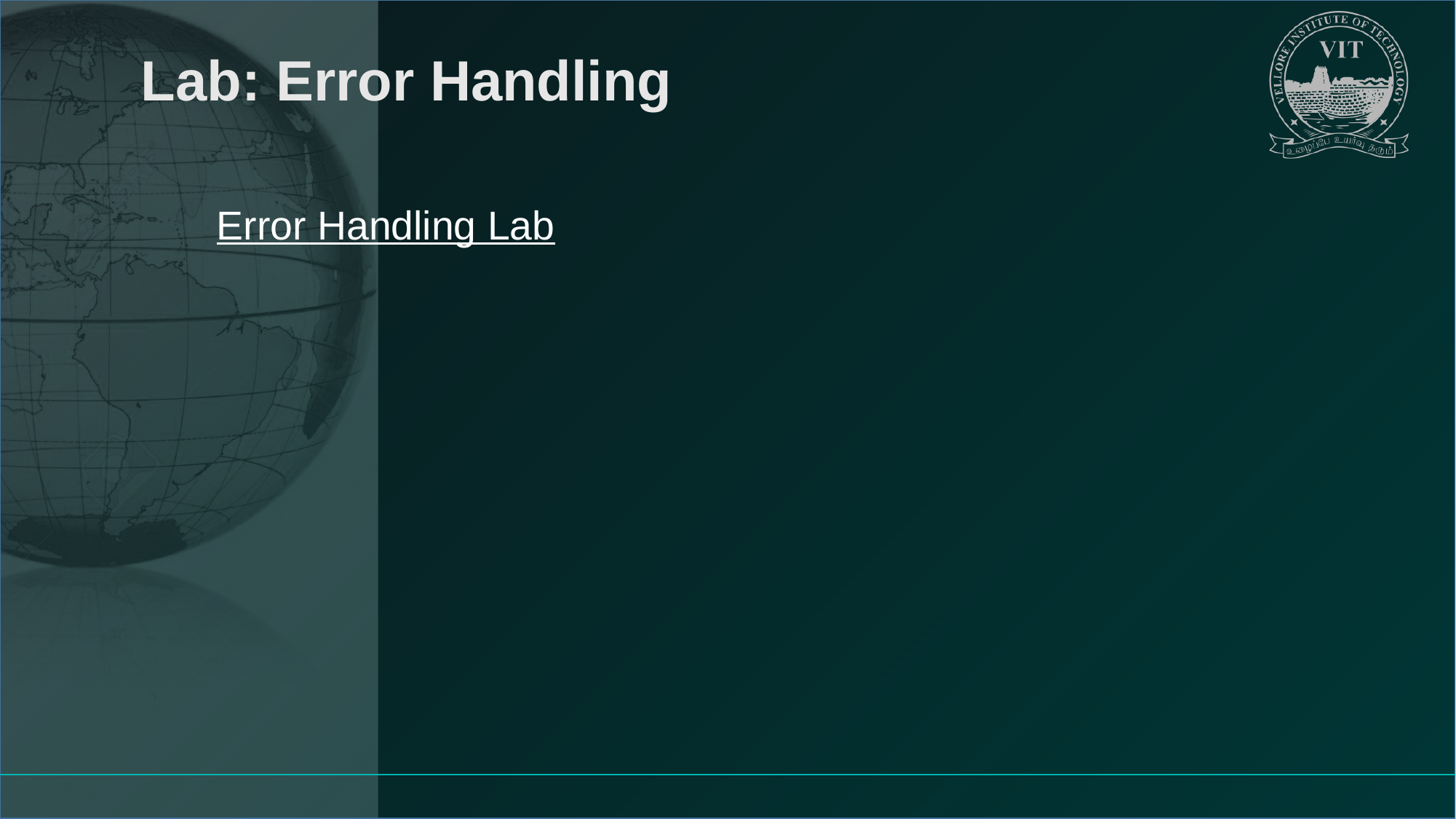

# Lab: Error Handling

Error Handling Lab